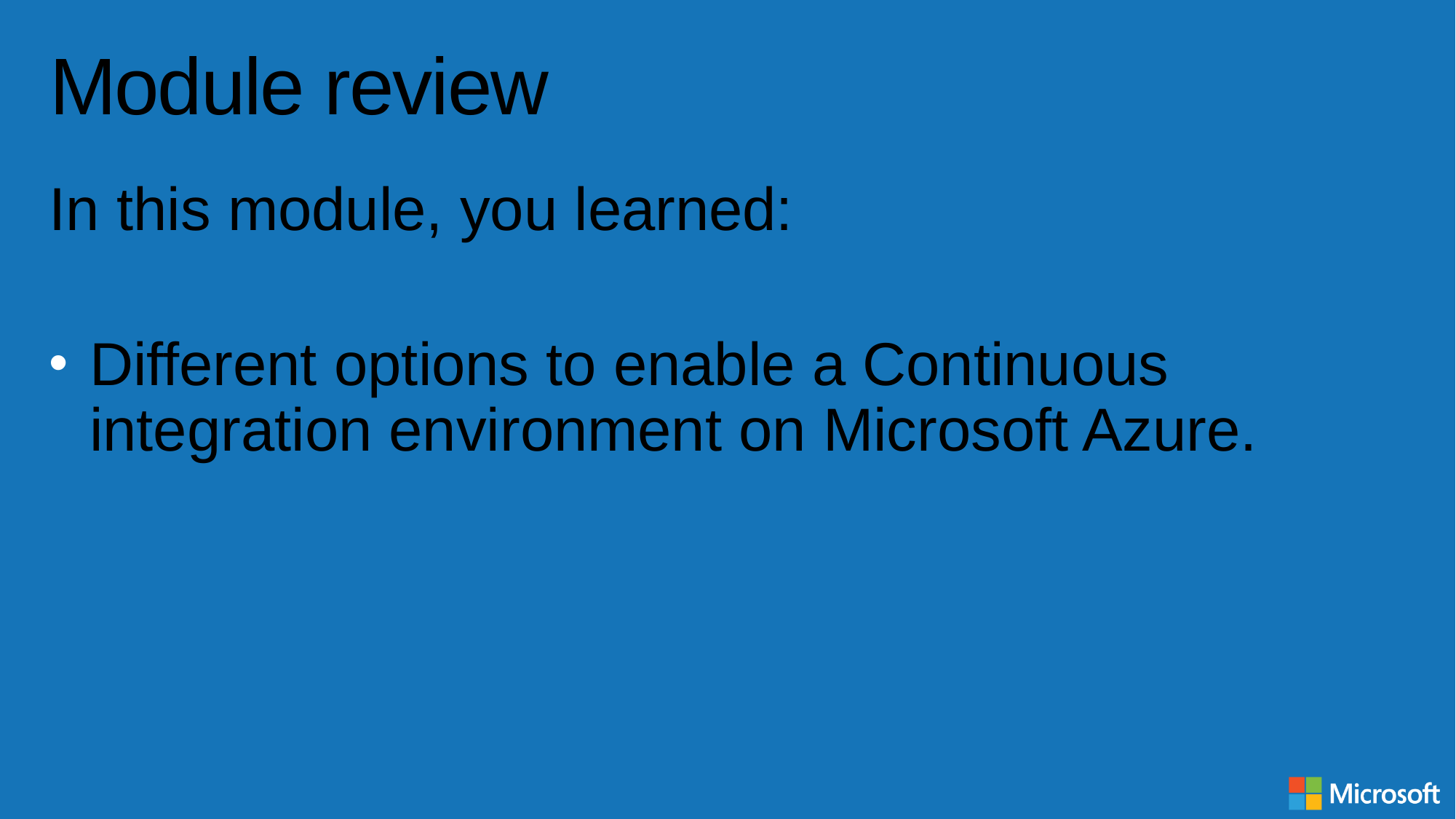

# Module review
In this module, you learned:

Different options to enable a Continuous integration environment on Microsoft Azure.